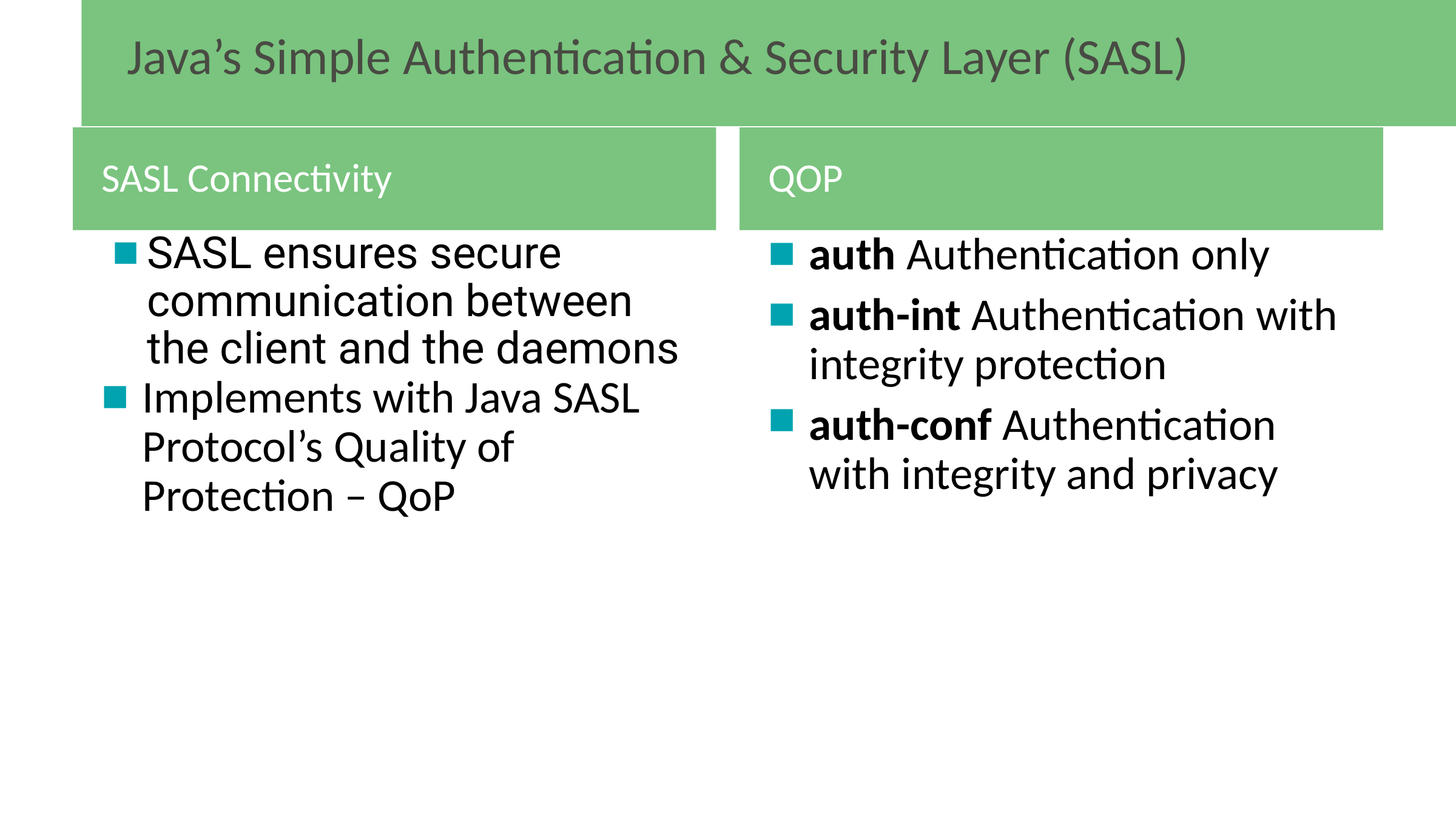

# Java’s Simple Authentication & Security Layer (SASL)
SASL Connectivity
QOP
SASL ensures secure communication between the client and the daemons
Implements with Java SASL Protocol’s Quality of Protection – QoP
auth Authentication only
auth-int Authentication with integrity protection
auth-conf Authentication with integrity and privacy